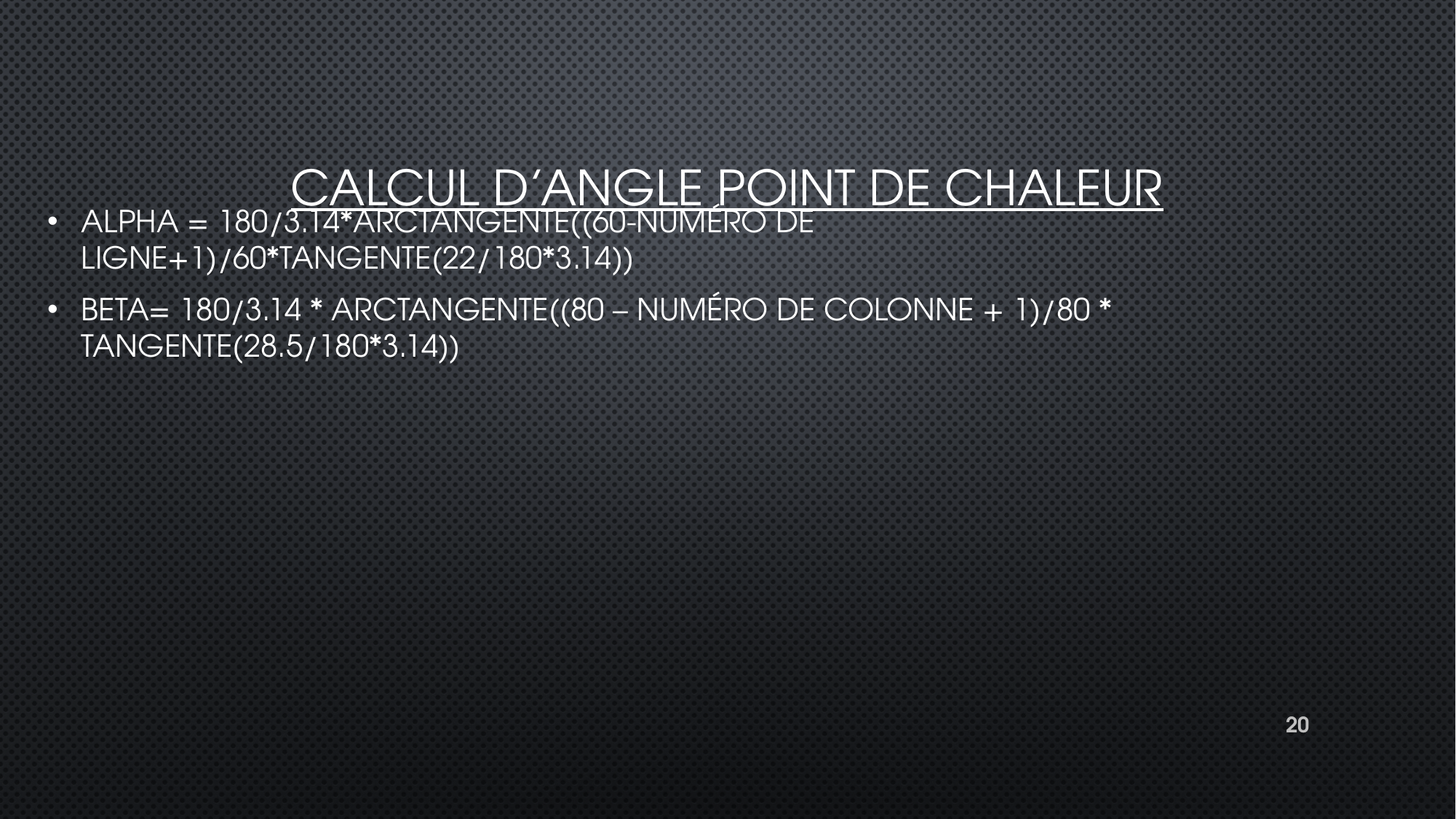

# Calcul d’angle point de chaleur
Alpha = 180/3.14*arctangente((60-numéro de ligne+1)/60*tangente(22/180*3.14))
Beta= 180/3.14 * arctangente((80 – numéro de colonne + 1)/80 * tangente(28.5/180*3.14))
20